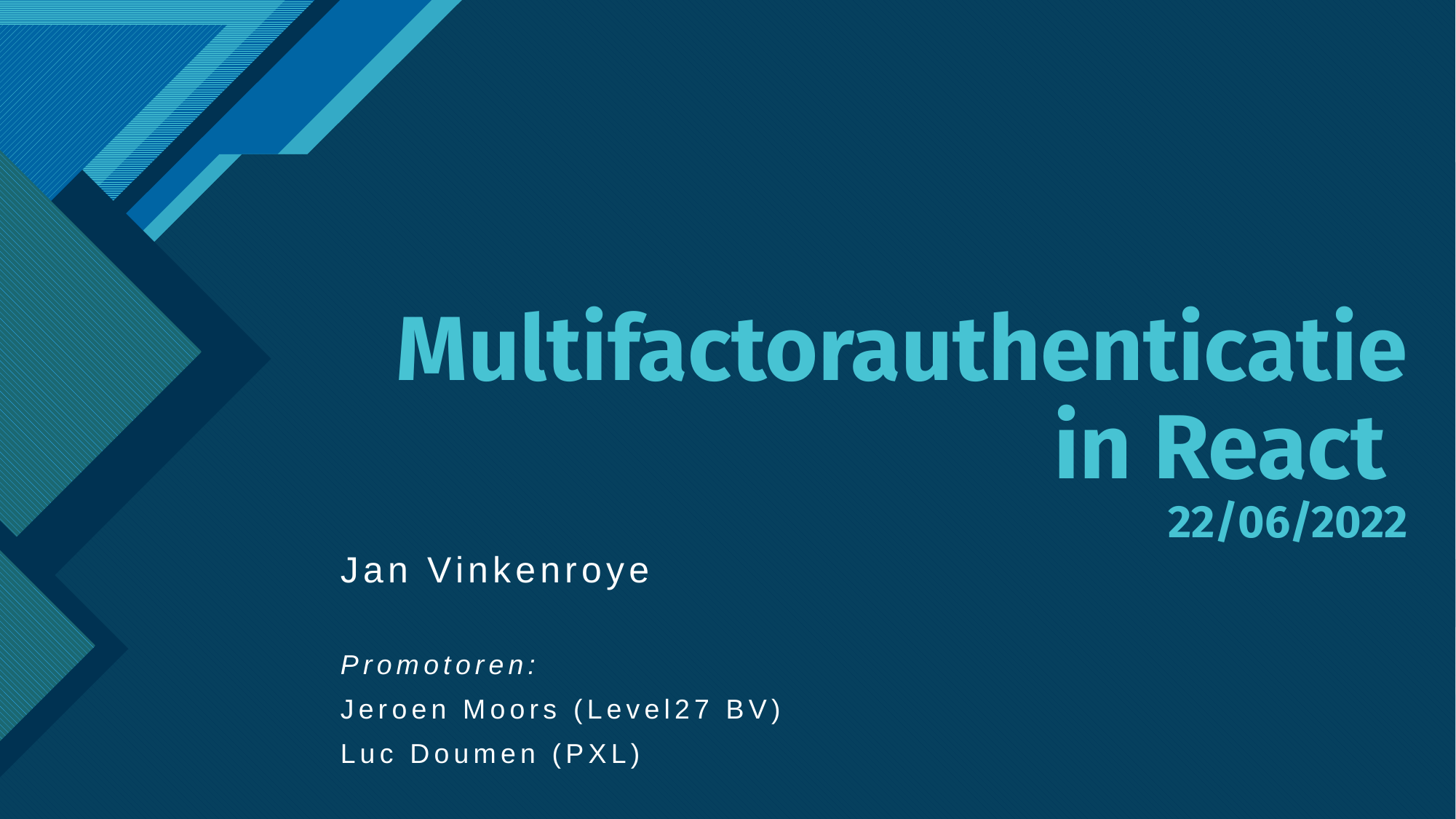

# Multifactorauthenticatie in React 22/06/2022
Jan Vinkenroye

Promotoren:
Jeroen Moors (Level27 BV)
Luc Doumen (PXL)